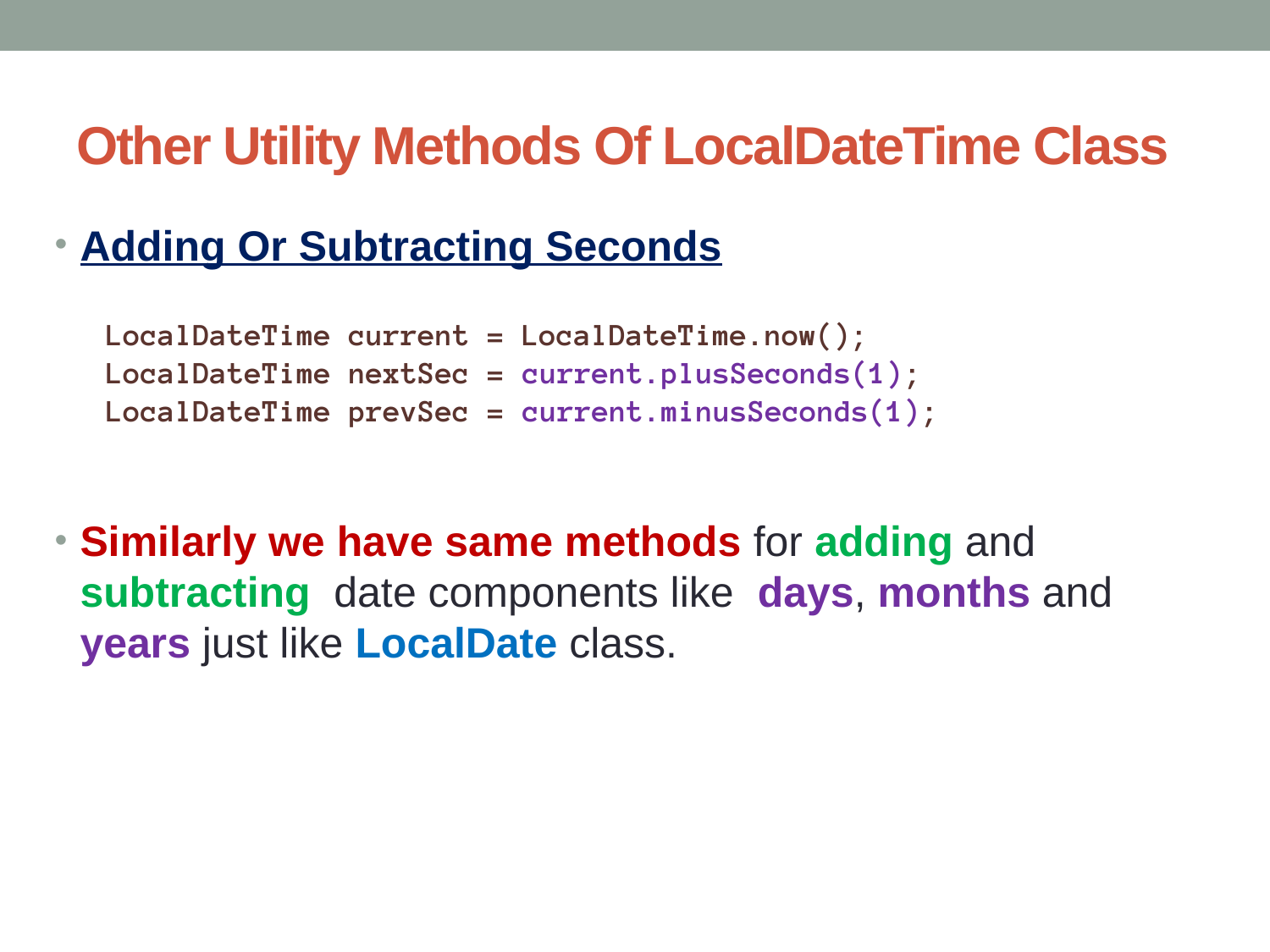

# Other Utility Methods Of LocalDateTime Class
Adding Or Subtracting Seconds

Similarly we have same methods for adding and subtracting  date components like  days, months and years just like LocalDate class.

LocalDateTime current = LocalDateTime.now();
LocalDateTime nextSec = current.plusSeconds(1);
LocalDateTime prevSec = current.minusSeconds(1);